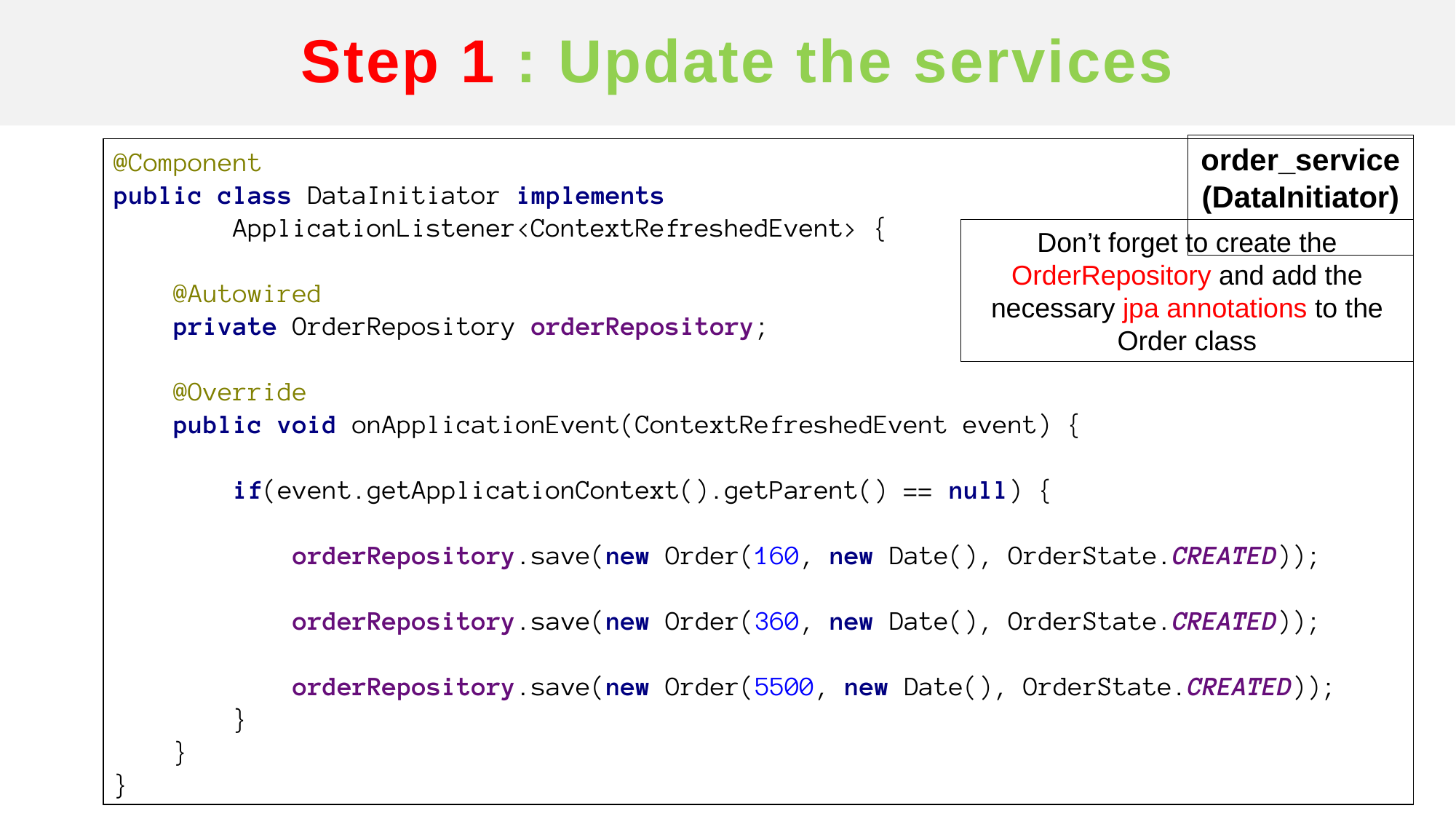

# Step 1 : Update the services
@Component
public class DataInitiator implements
        ApplicationListener<ContextRefreshedEvent> {
    @Autowired
    private OrderRepository orderRepository;
    @Override
    public void onApplicationEvent(ContextRefreshedEvent event) {
        if(event.getApplicationContext().getParent() == null) {
            orderRepository.save(new Order(160, new Date(), OrderState.CREATED));
            orderRepository.save(new Order(360, new Date(), OrderState.CREATED));
            orderRepository.save(new Order(5500, new Date(), OrderState.CREATED));
        }
    }
}
order_service
(DataInitiator)
Don’t forget to create the OrderRepository and add the necessary jpa annotations to the Order class